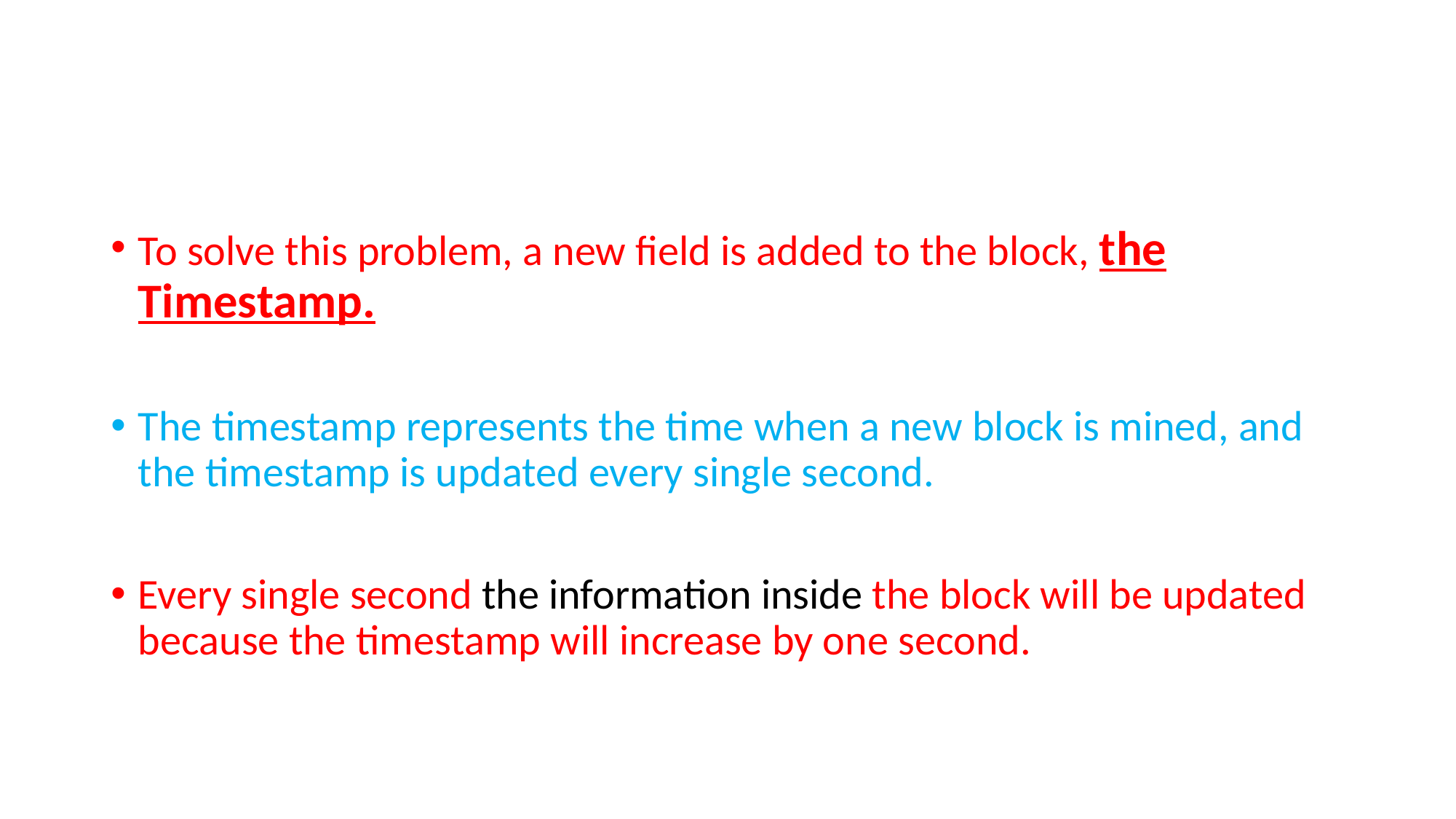

#
To solve this problem, a new field is added to the block, the Timestamp.

The timestamp represents the time when a new block is mined, and the timestamp is updated every single second.

Every single second the information inside the block will be updated because the timestamp will increase by one second.